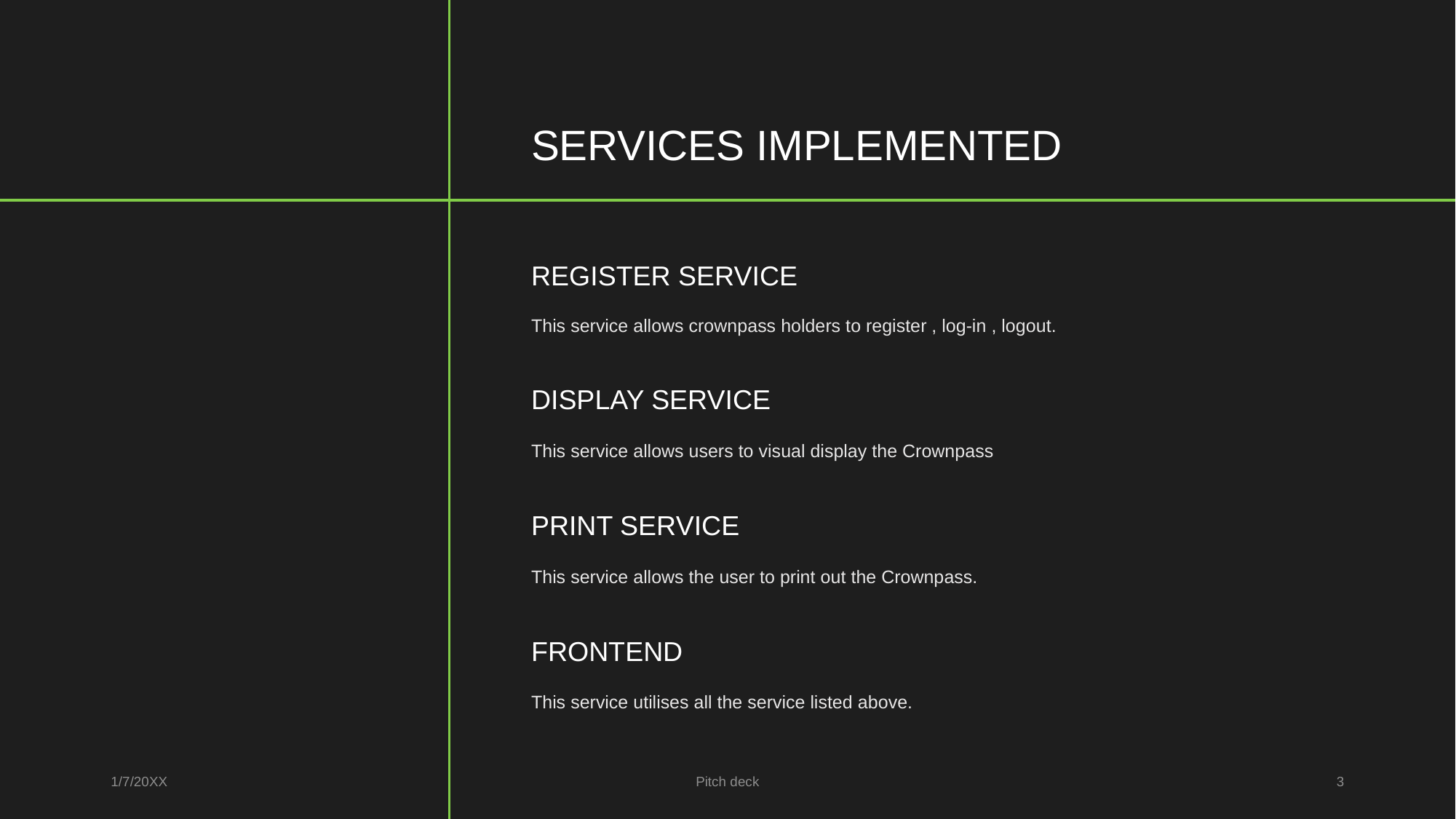

# Services implemented
Register SERVICE
This service allows crownpass holders to register , log-in , logout.
DISPLAY SERVICE
This service allows users to visual display the Crownpass
PRINT SERVICE
This service allows the user to print out the Crownpass.
FRONTEND
This service utilises all the service listed above.
1/7/20XX
Pitch deck
3